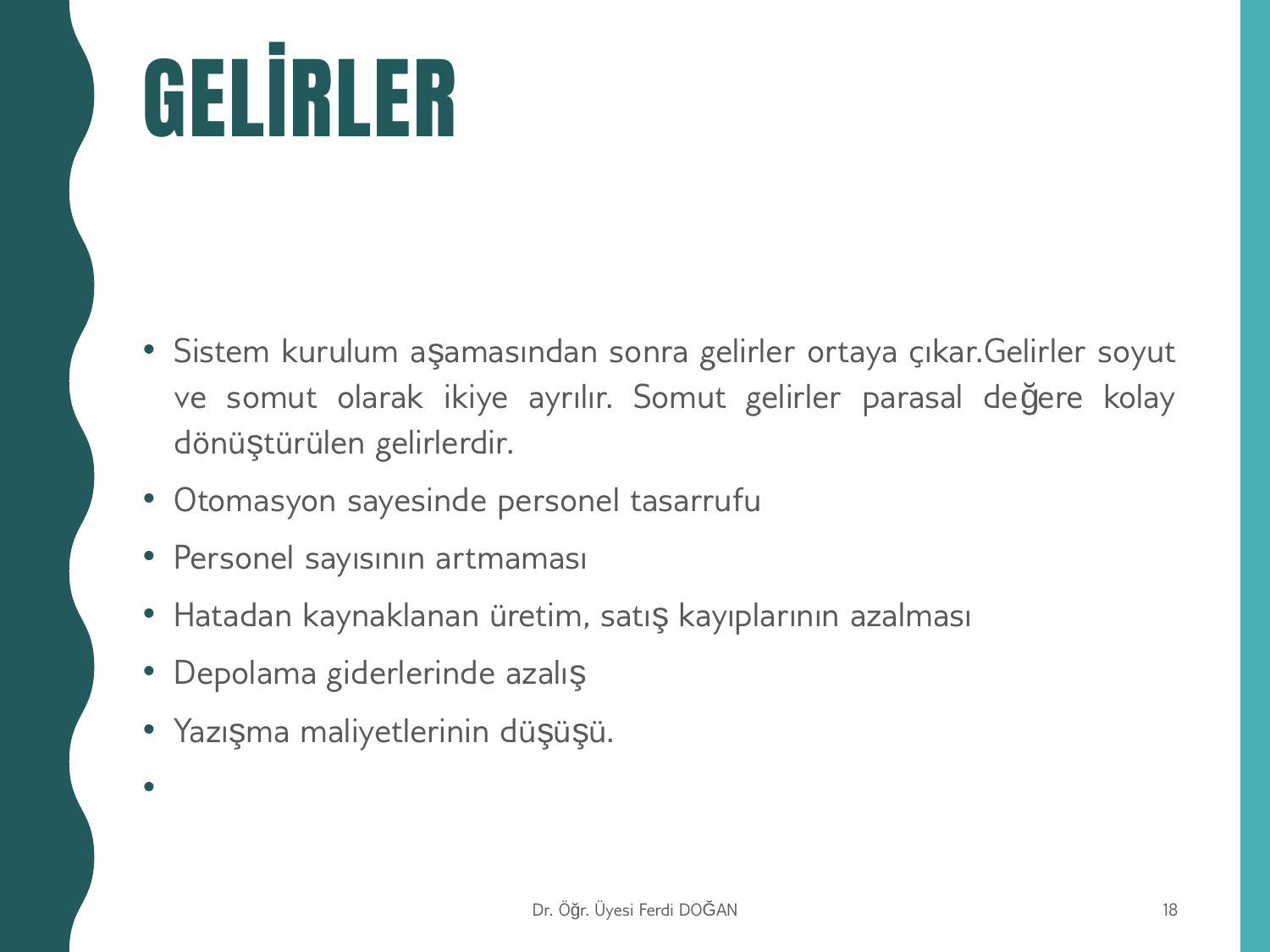

# Gelirler
Sistem kurulum aşamasından sonra gelirler ortaya çıkar.Gelirler soyut ve somut olarak ikiye ayrılır. Somut gelirler parasal değere kolay dönüştürülen gelirlerdir.
Otomasyon sayesinde personel tasarrufu
Personel sayısının artmaması
Hatadan kaynaklanan üretim, satış kayıplarının azalması
Depolama giderlerinde azalış
Yazışma maliyetlerinin düşüşü.

Dr. Öğr. Üyesi Ferdi DOĞAN
18